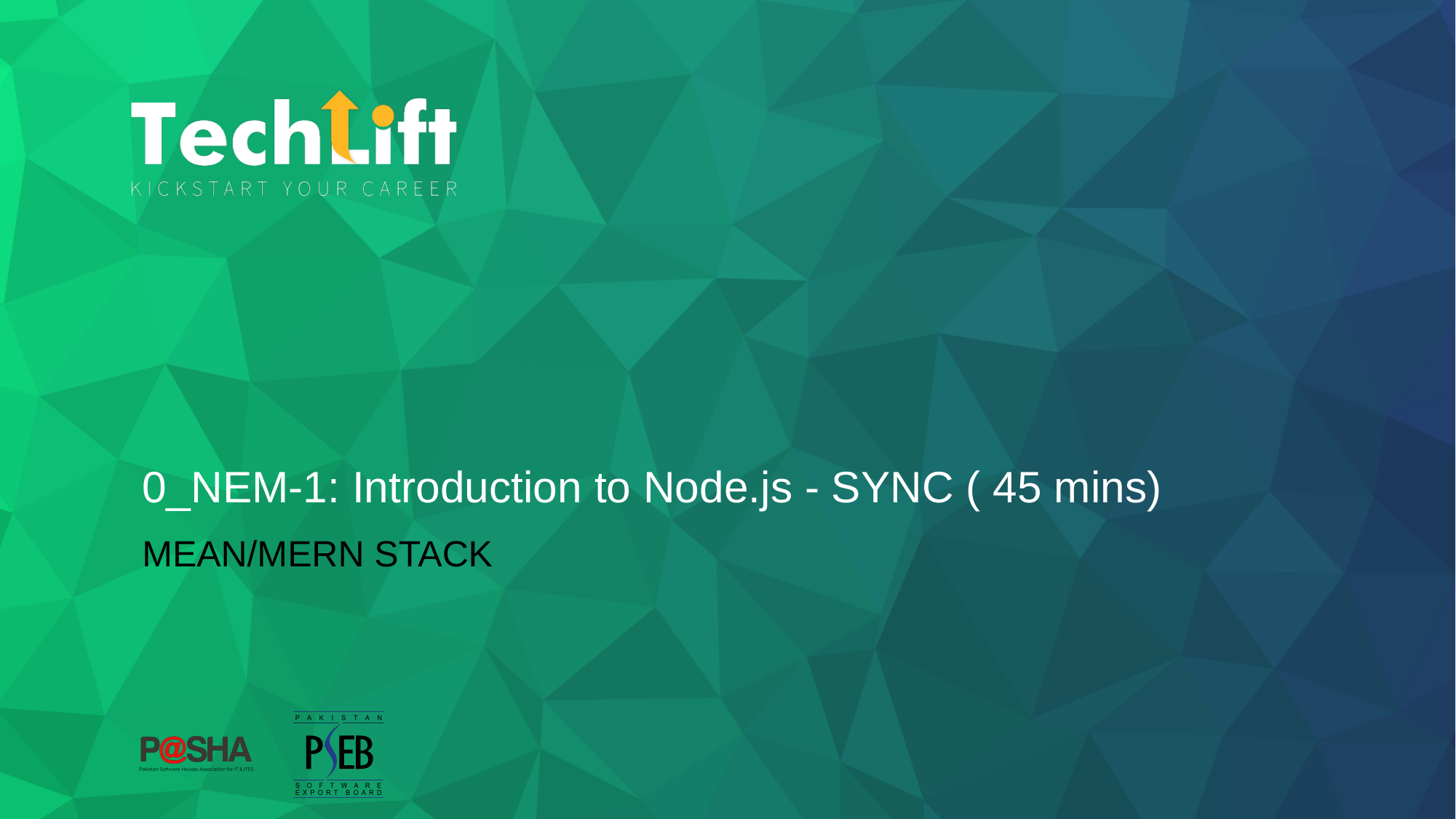

# 0_NEM-1: Introduction to Node.js - SYNC ( 45 mins)
MEAN/MERN STACK